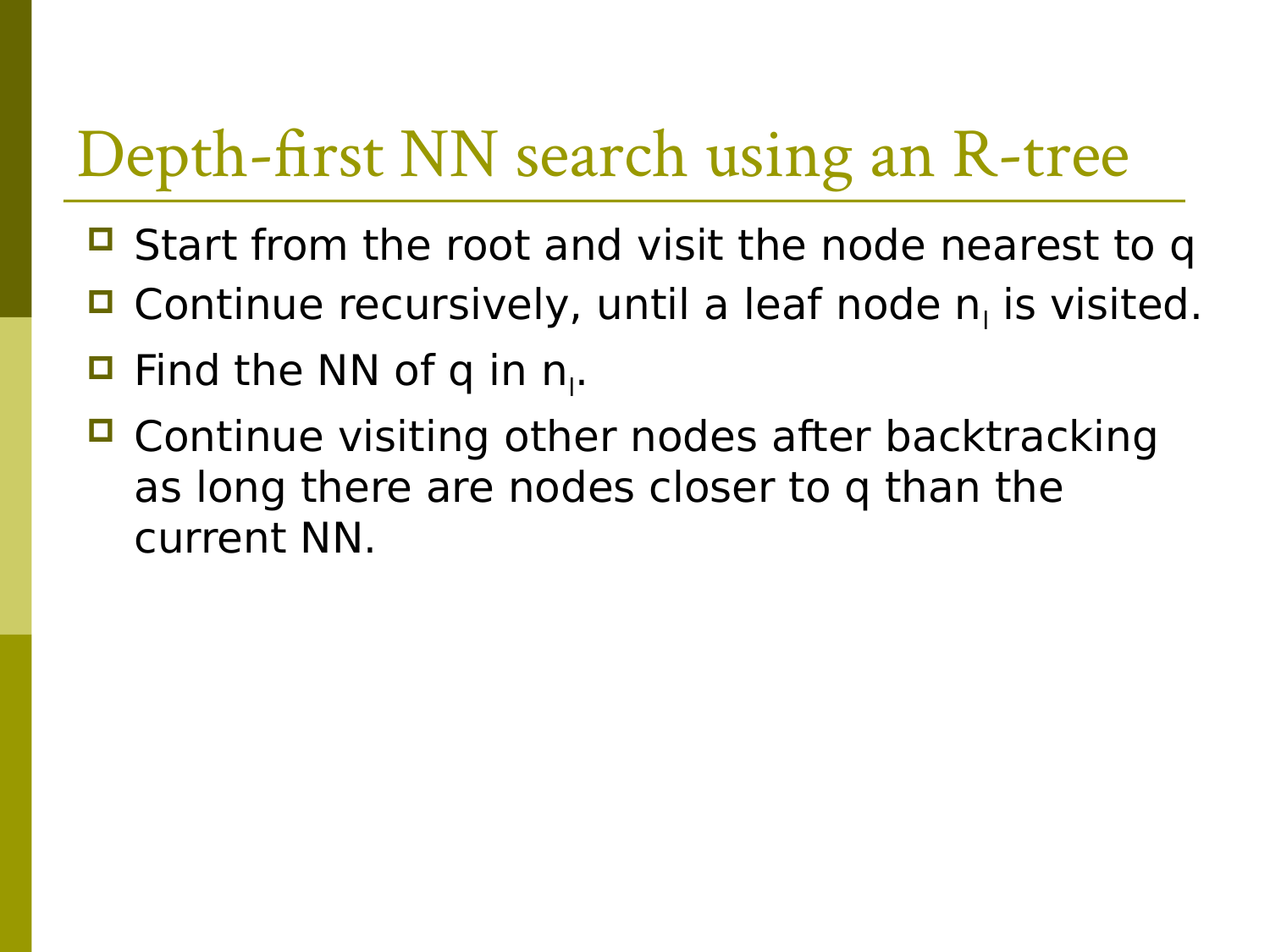

# Depth-first NN search using an R-tree
Start from the root and visit the node nearest to q
Continue recursively, until a leaf node nl is visited.
Find the NN of q in nl.
Continue visiting other nodes after backtracking as long there are nodes closer to q than the current NN.